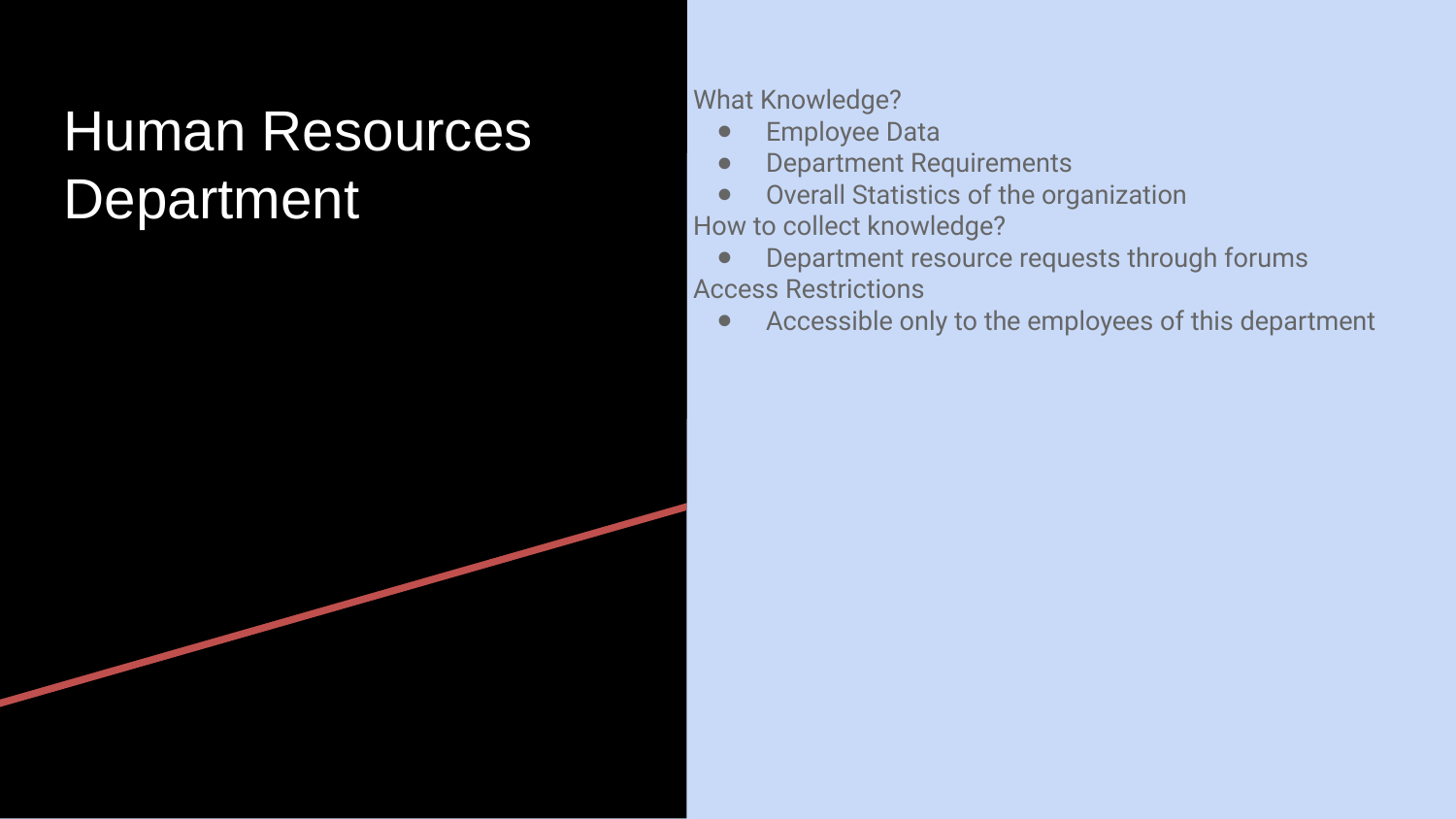

What Knowledge?
Employee Data
Department Requirements
Overall Statistics of the organization
How to collect knowledge?
Department resource requests through forums
Access Restrictions
Accessible only to the employees of this department
Human Resources Department